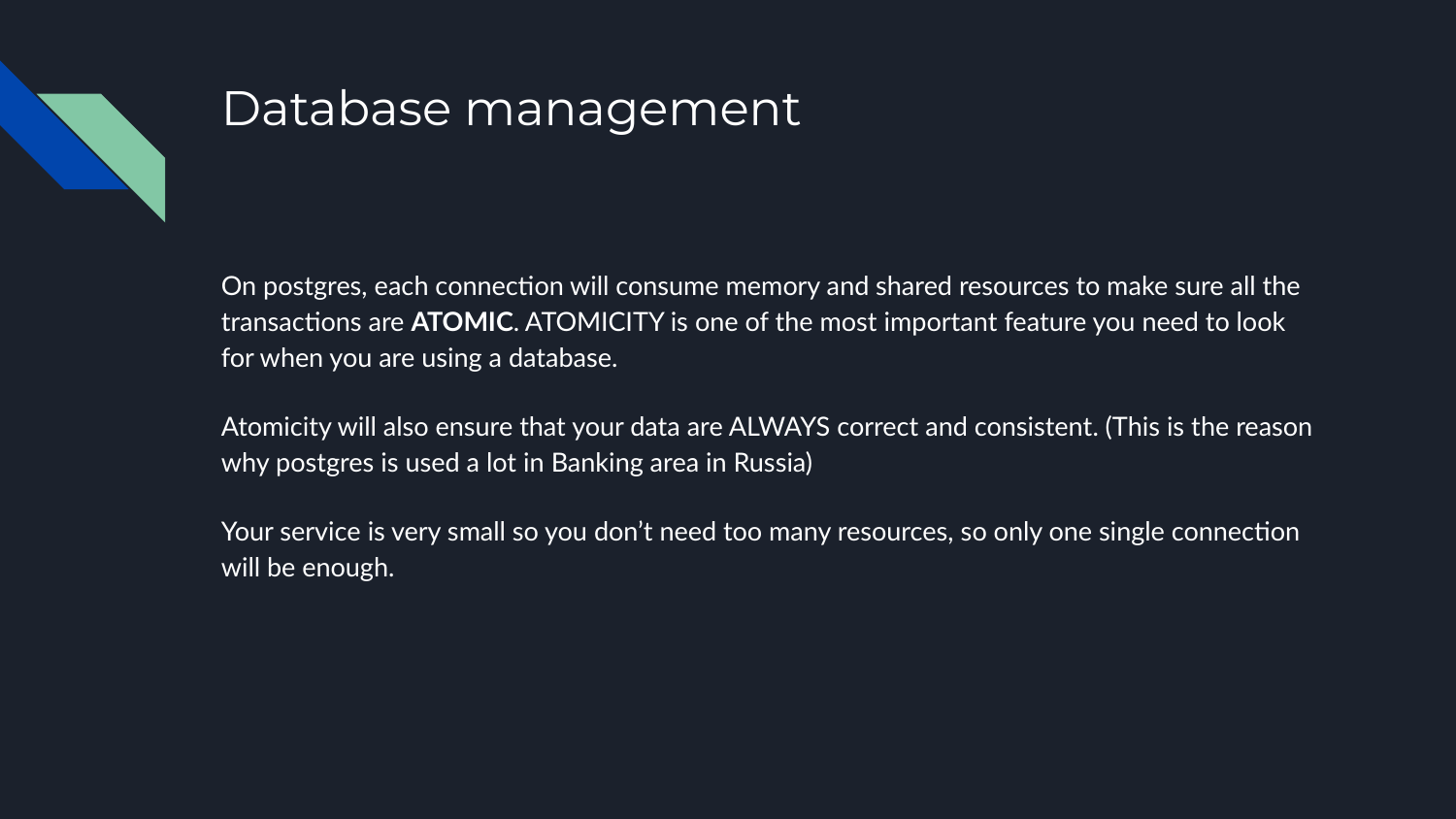

# Database management
On postgres, each connection will consume memory and shared resources to make sure all the transactions are ATOMIC. ATOMICITY is one of the most important feature you need to look for when you are using a database.
Atomicity will also ensure that your data are ALWAYS correct and consistent. (This is the reason why postgres is used a lot in Banking area in Russia)
Your service is very small so you don’t need too many resources, so only one single connection will be enough.